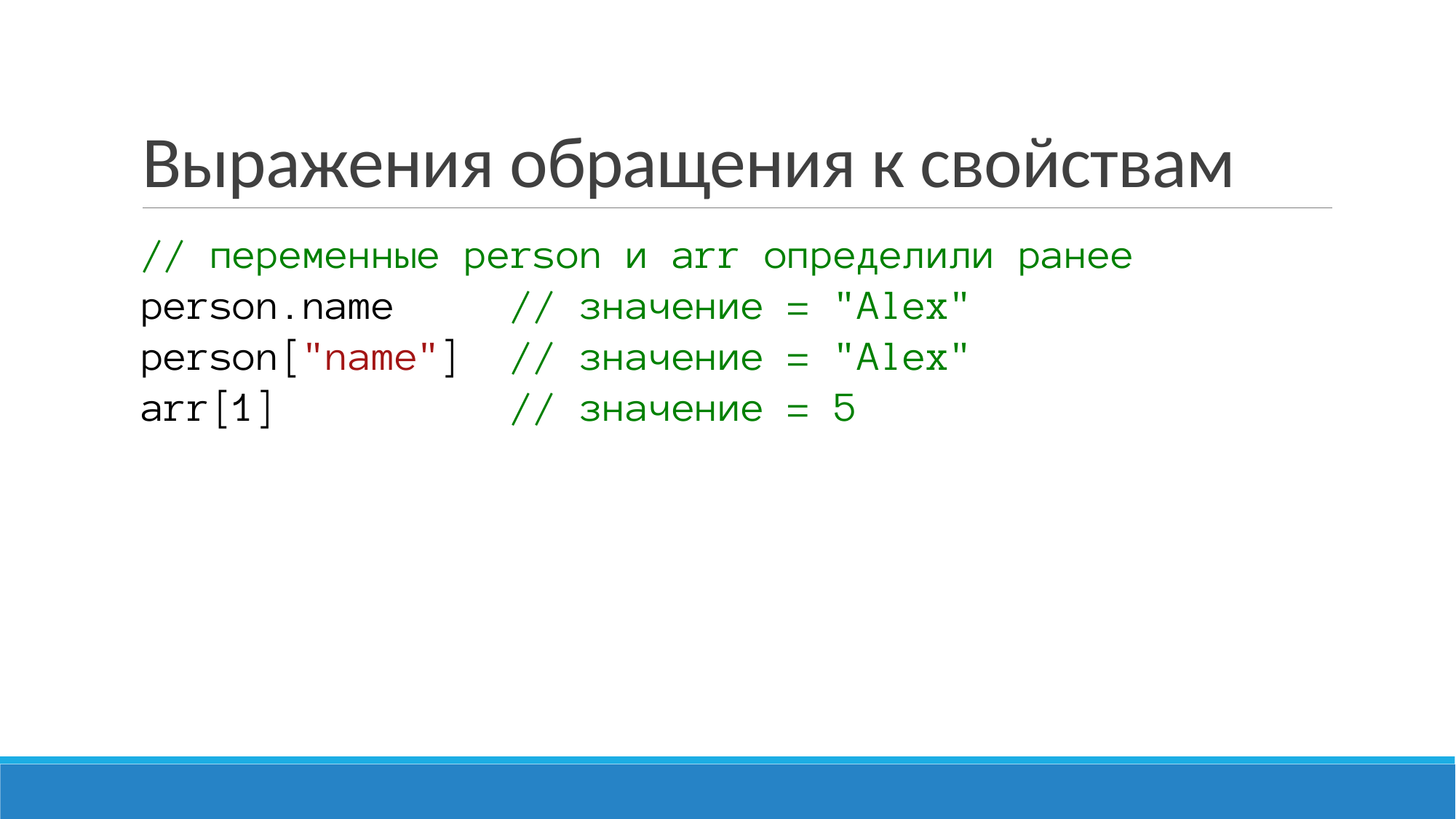

# Выражения обращения к свойствам
// переменные person и arr определили ранее
person.name     // значение = "Alex"
person["name"]  // значение = "Alex"
arr[1]          // значение = 5